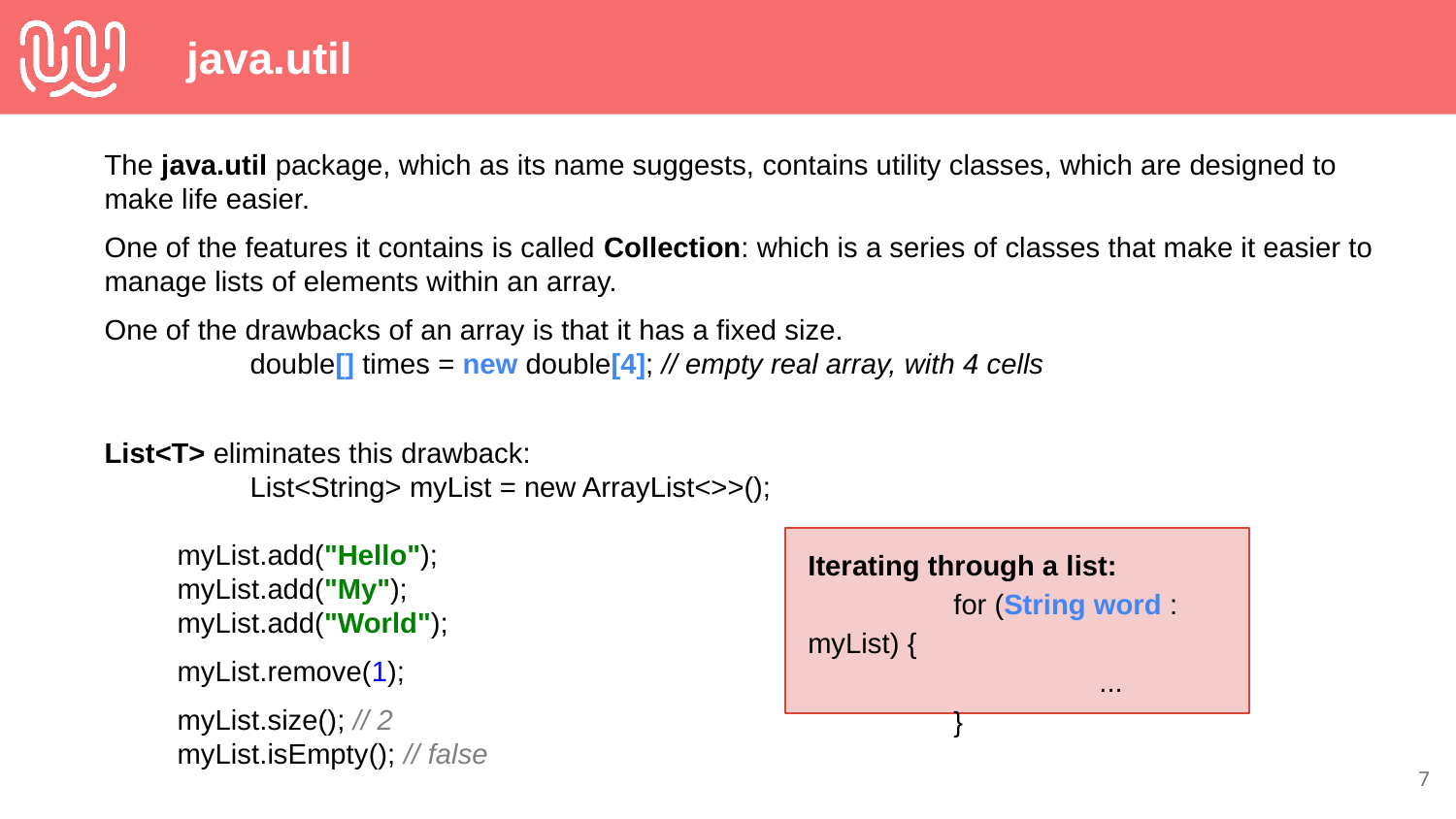

# java.util
The java.util package, which as its name suggests, contains utility classes, which are designed to make life easier.

One of the features it contains is called Collection: which is a series of classes that make it easier to manage lists of elements within an array.
One of the drawbacks of an array is that it has a fixed size.
	double[] times = new double[4]; // empty real array, with 4 cells

List<T> eliminates this drawback:
	List<String> myList = new ArrayList<>>();

myList.add("Hello");
myList.add("My");
myList.add("World");

myList.remove(1);

myList.size(); // 2
myList.isEmpty(); // false
Iterating through a list:
	for (String word : myList) {
		...
	}
7